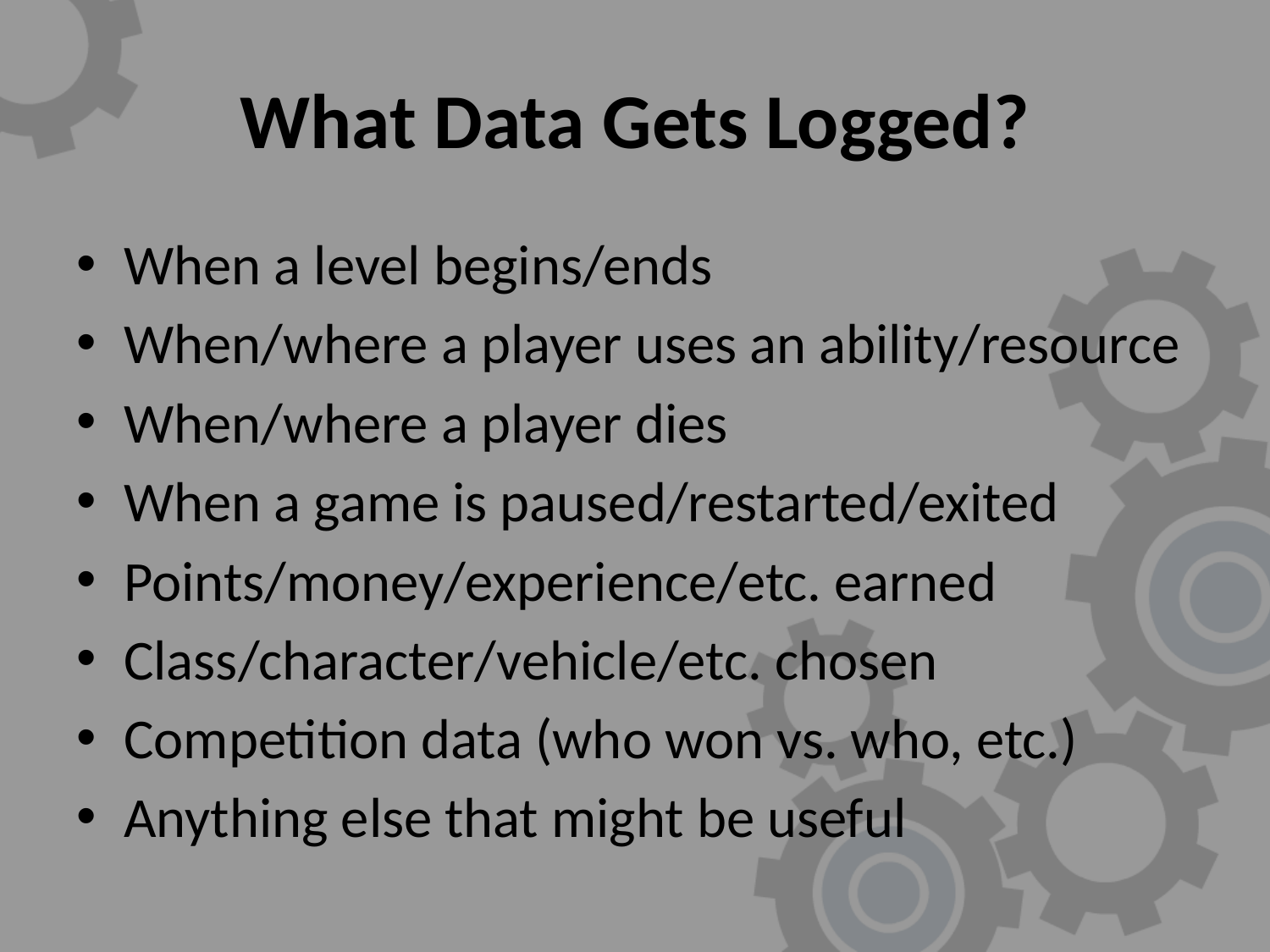

# What Data Gets Logged?
When a level begins/ends
When/where a player uses an ability/resource
When/where a player dies
When a game is paused/restarted/exited
Points/money/experience/etc. earned
Class/character/vehicle/etc. chosen
Competition data (who won vs. who, etc.)
Anything else that might be useful